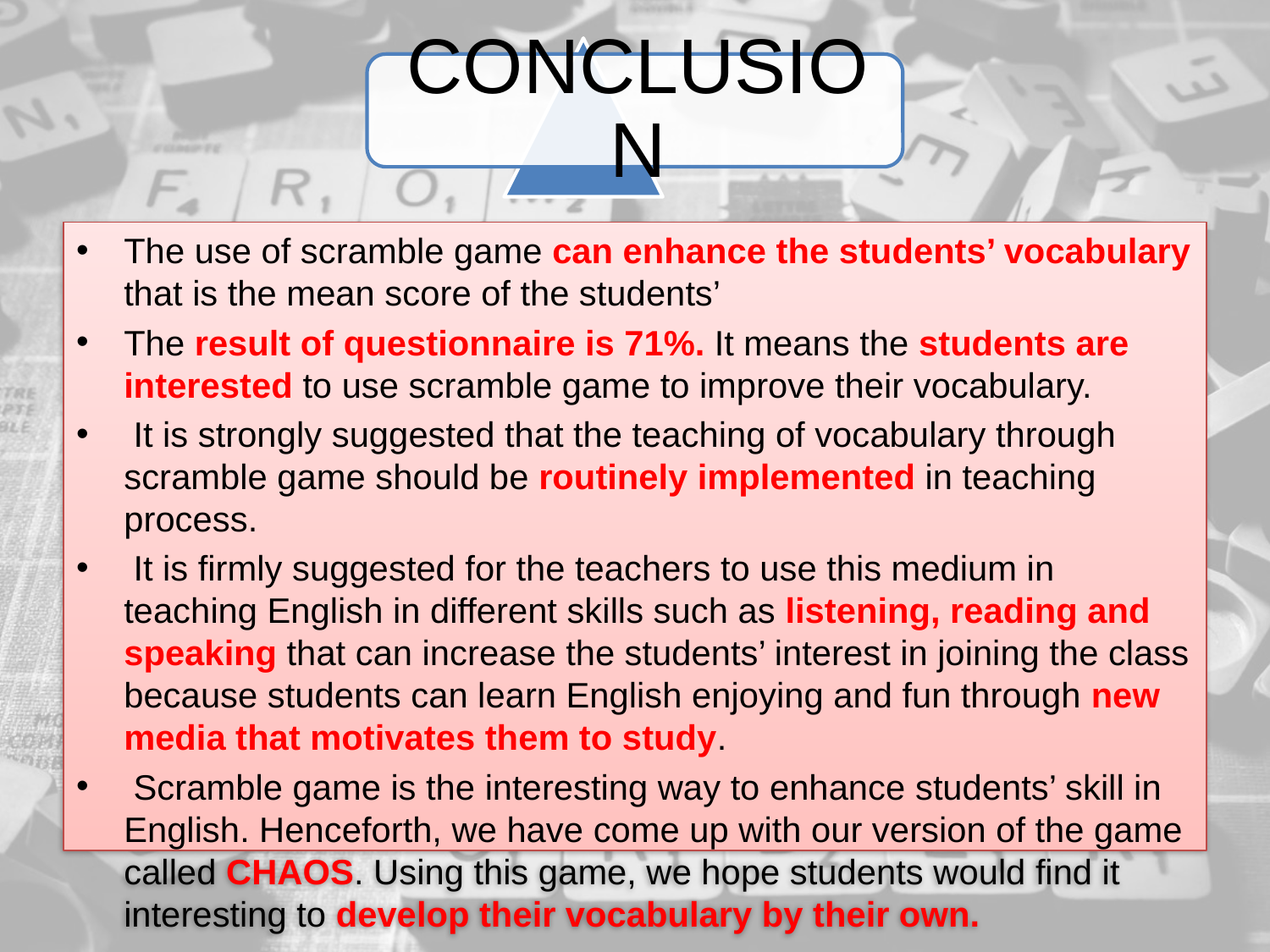

CONCLUSION
The use of scramble game can enhance the students’ vocabulary that is the mean score of the students’
The result of questionnaire is 71%. It means the students are interested to use scramble game to improve their vocabulary.
 It is strongly suggested that the teaching of vocabulary through scramble game should be routinely implemented in teaching process.
 It is firmly suggested for the teachers to use this medium in teaching English in different skills such as listening, reading and speaking that can increase the students’ interest in joining the class because students can learn English enjoying and fun through new media that motivates them to study.
 Scramble game is the interesting way to enhance students’ skill in English. Henceforth, we have come up with our version of the game called CHAOS. Using this game, we hope students would find it interesting to develop their vocabulary by their own.